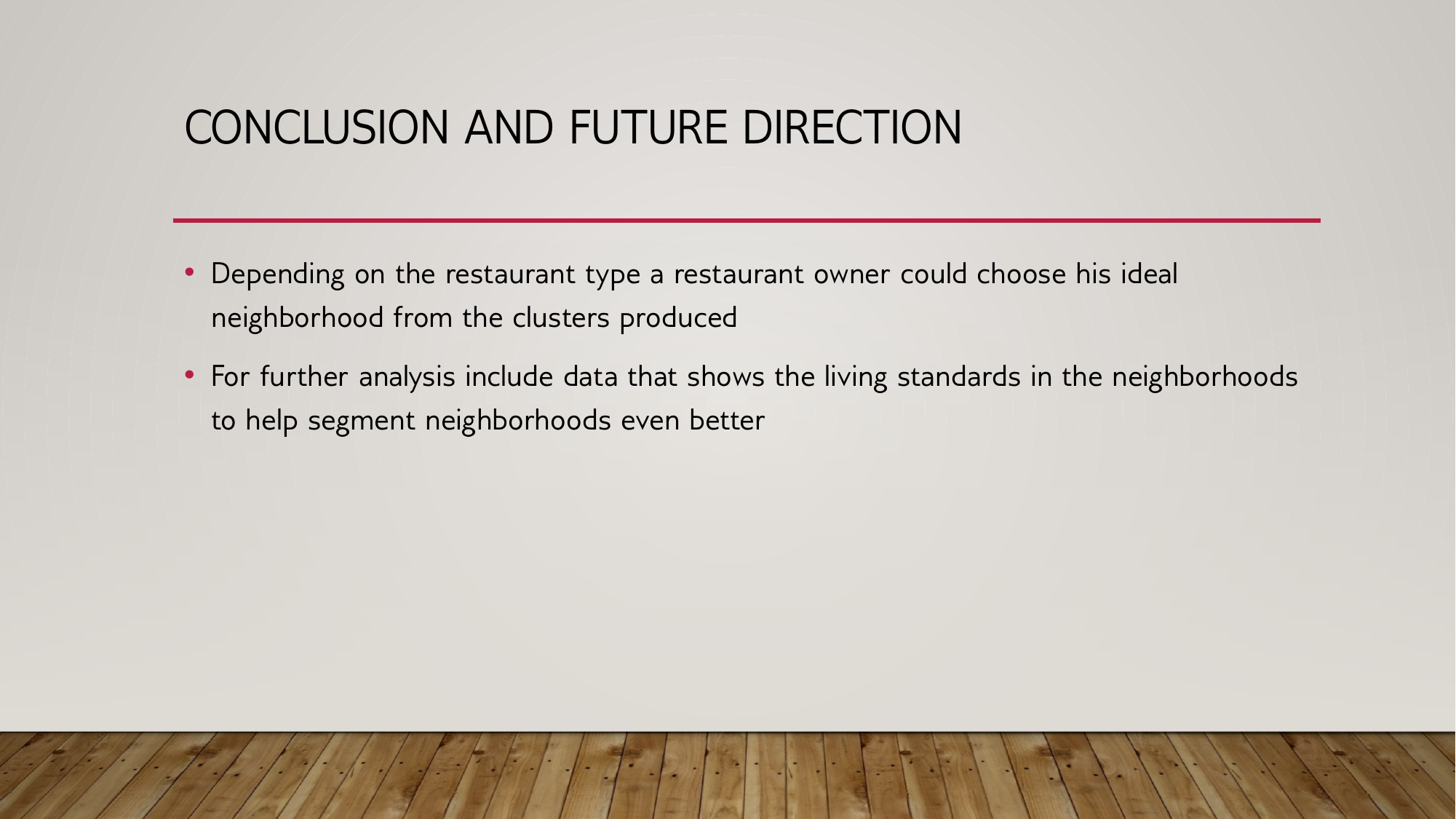

# Conclusion and future direction
Depending on the restaurant type a restaurant owner could choose his ideal neighborhood from the clusters produced
For further analysis include data that shows the living standards in the neighborhoods to help segment neighborhoods even better